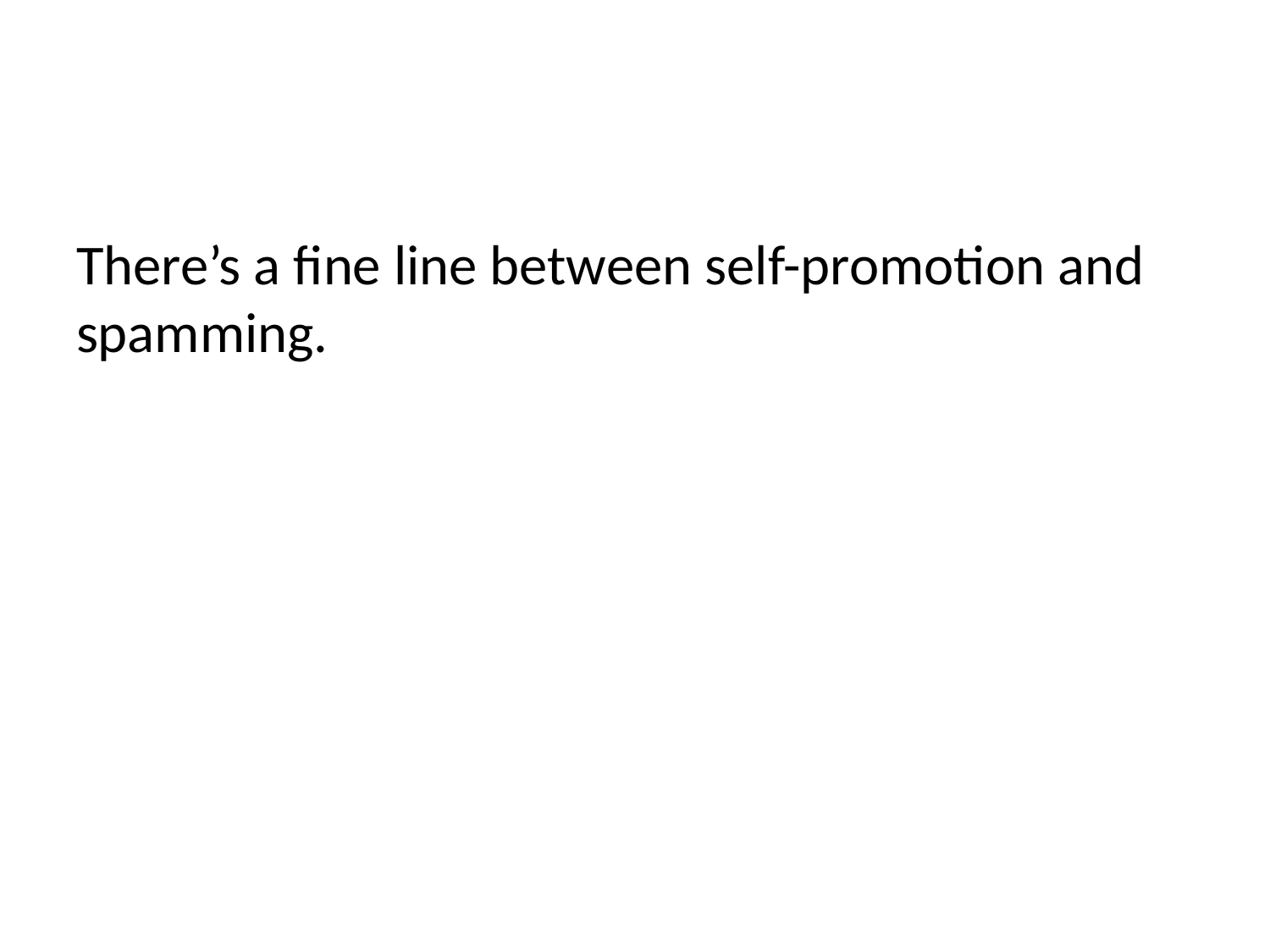

There’s a fine line between self-promotion and spamming.